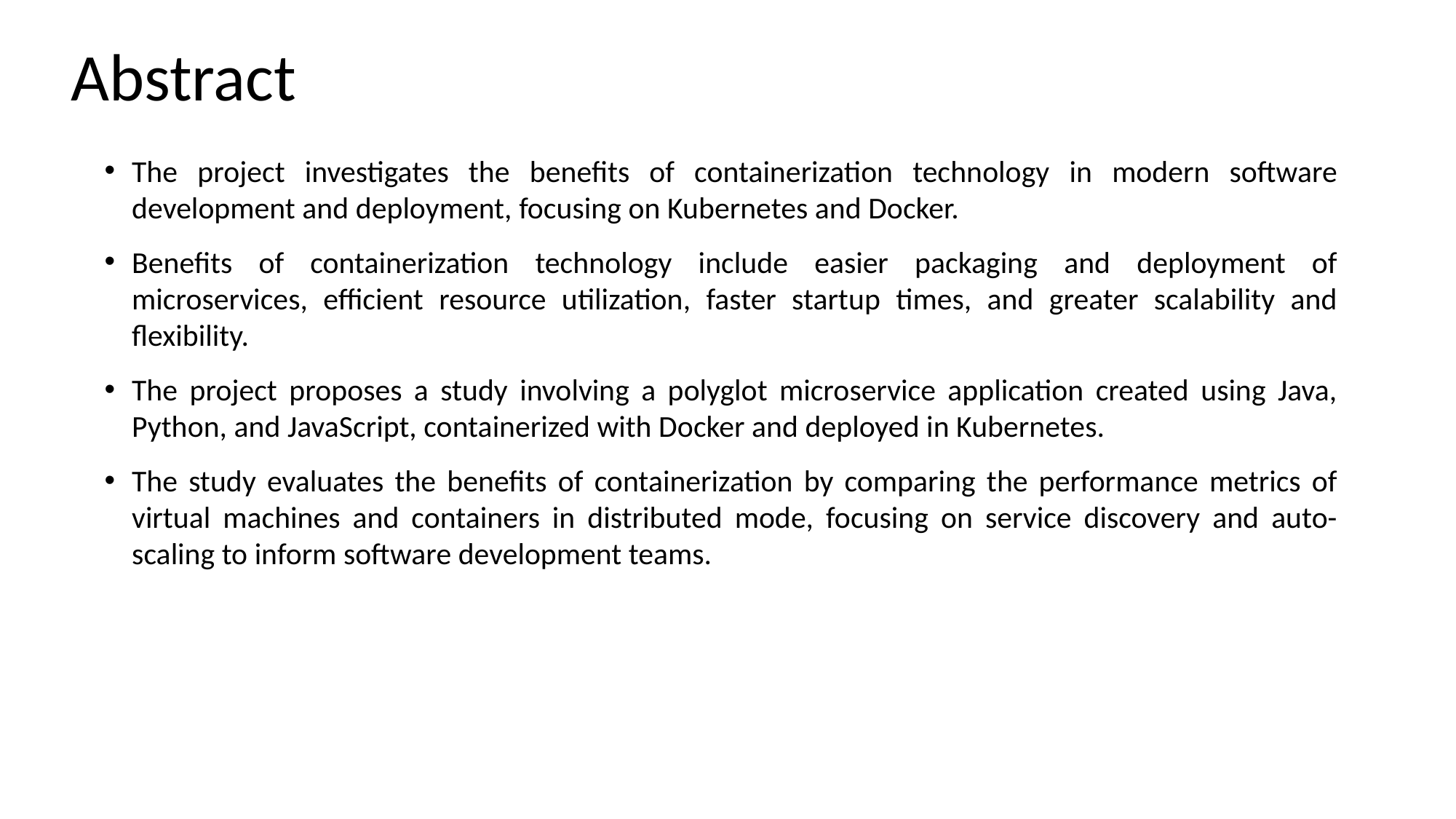

# Abstract
The project investigates the benefits of containerization technology in modern software development and deployment, focusing on Kubernetes and Docker.
Benefits of containerization technology include easier packaging and deployment of microservices, efficient resource utilization, faster startup times, and greater scalability and flexibility.
The project proposes a study involving a polyglot microservice application created using Java, Python, and JavaScript, containerized with Docker and deployed in Kubernetes.
The study evaluates the benefits of containerization by comparing the performance metrics of virtual machines and containers in distributed mode, focusing on service discovery and auto-scaling to inform software development teams.